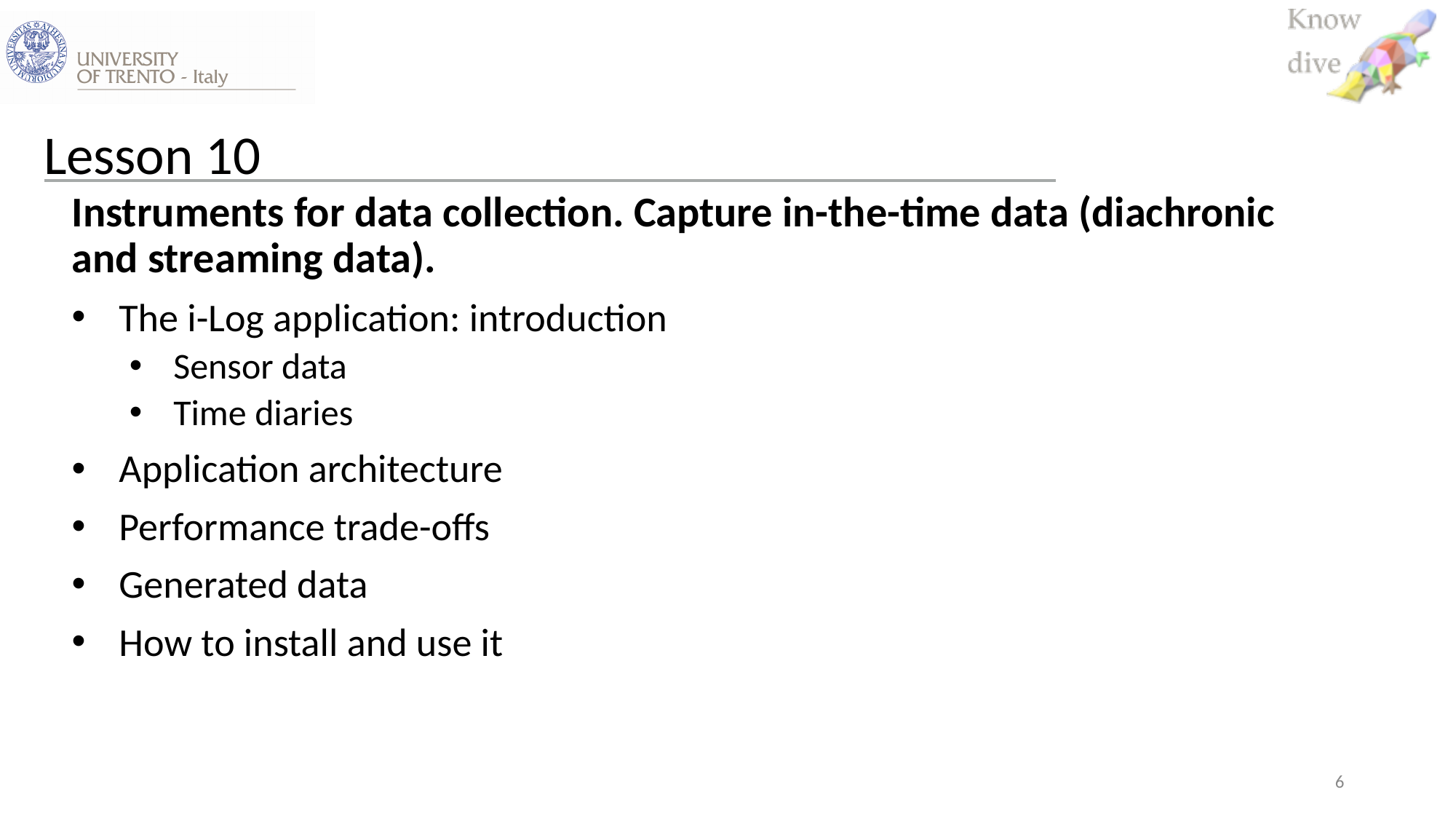

# Lesson 10
Instruments for data collection. Capture in-the-time data (diachronic and streaming data).
The i-Log application: introduction
Sensor data
Time diaries
Application architecture
Performance trade-offs
Generated data
How to install and use it
6